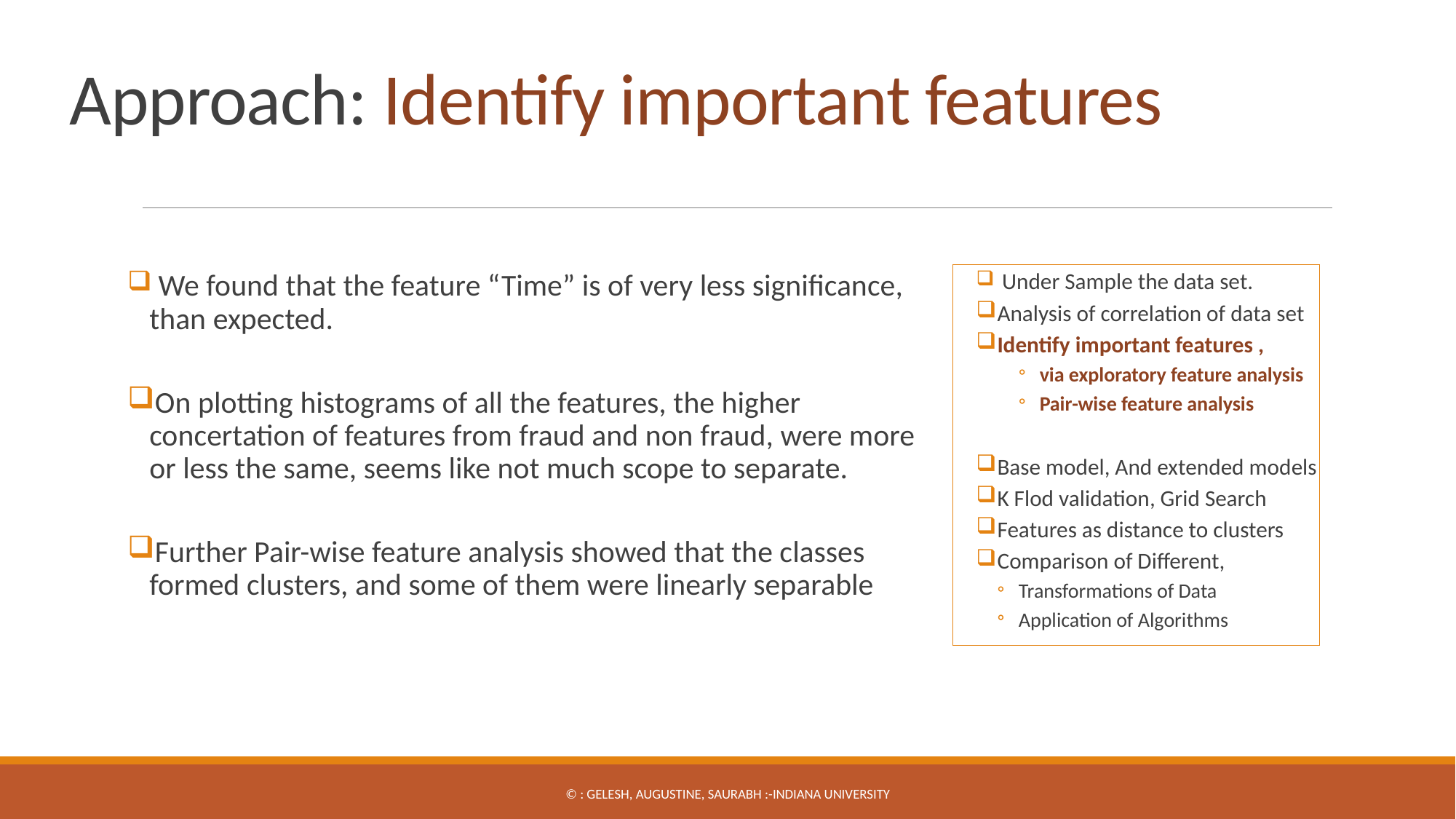

# Approach: Identify important features
 We found that the feature “Time” is of very less significance, than expected.

On plotting histograms of all the features, the higher concertation of features from fraud and non fraud, were more or less the same, seems like not much scope to separate.

Further Pair-wise feature analysis showed that the classes formed clusters, and some of them were linearly separable
 Under Sample the data set.
Analysis of correlation of data set
Identify important features ,
via exploratory feature analysis
Pair-wise feature analysis

Base model, And extended models
K Flod validation, Grid Search
Features as distance to clusters
Comparison of Different,
Transformations of Data
Application of Algorithms
© : Gelesh, Augustine, SAUrabh :-Indiana UNIVERSITY